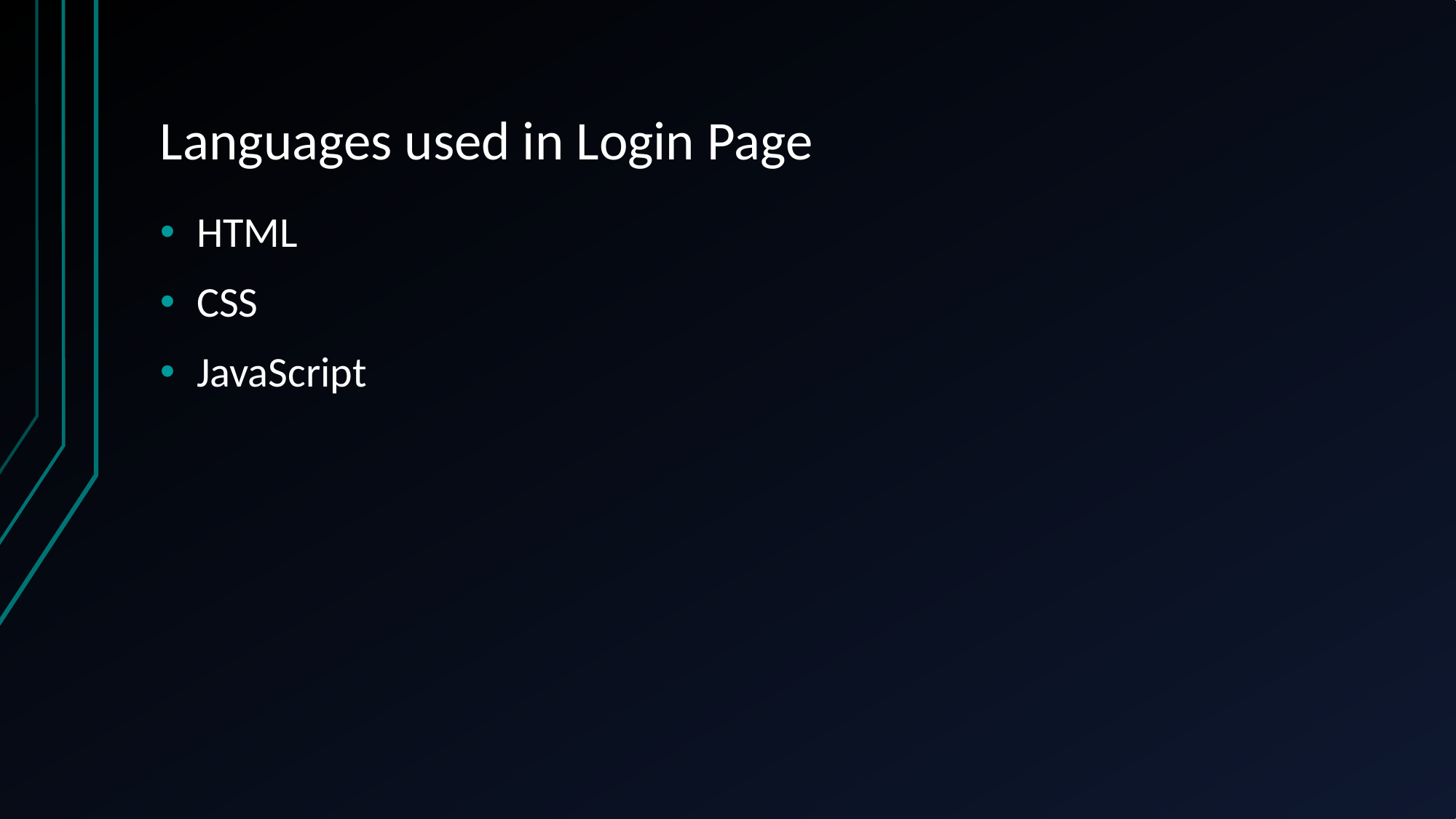

# Languages used in Login Page
HTML
CSS
JavaScript